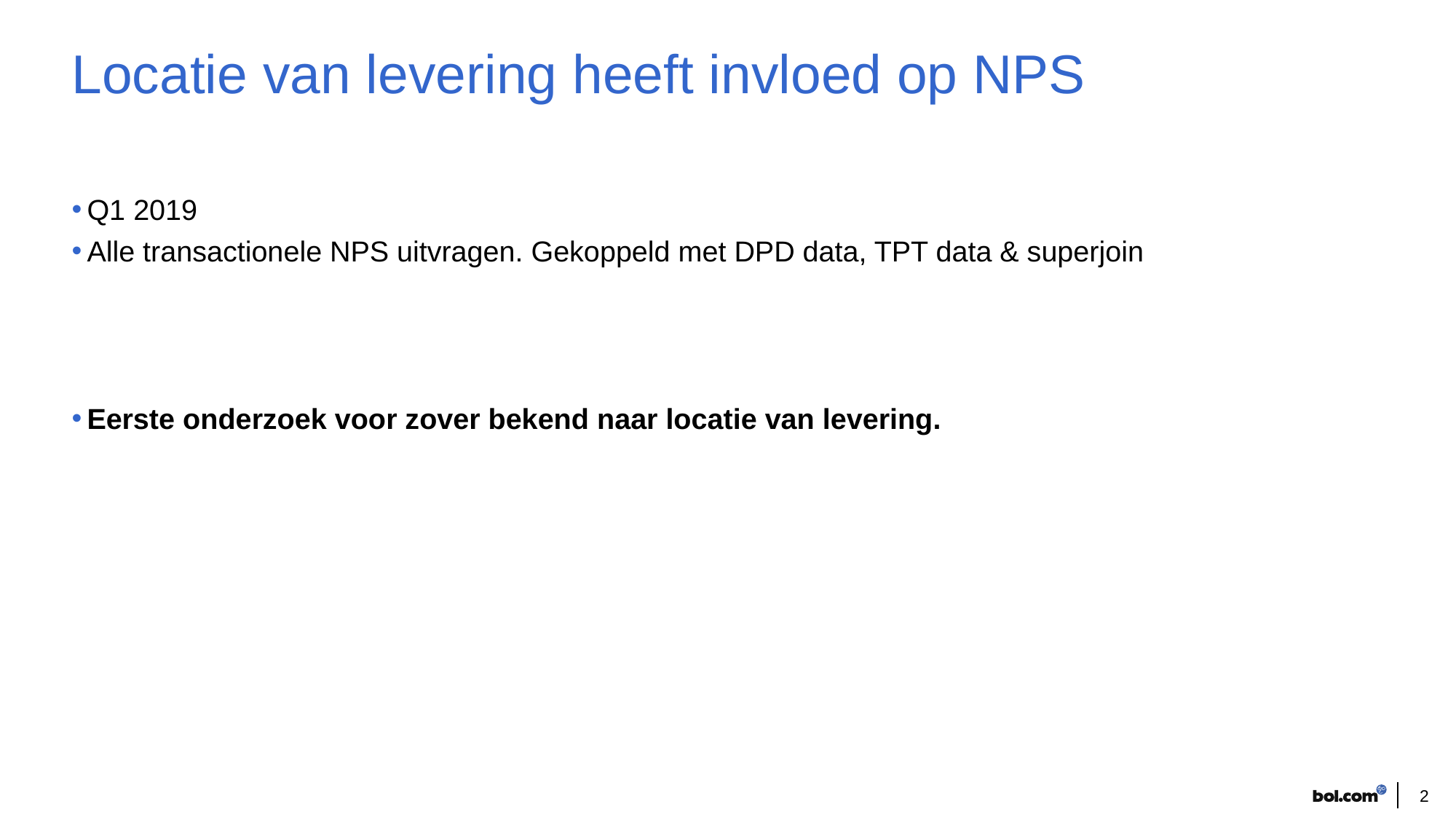

# Locatie van levering heeft invloed op NPS
Q1 2019
Alle transactionele NPS uitvragen. Gekoppeld met DPD data, TPT data & superjoin

Eerste onderzoek voor zover bekend naar locatie van levering.
2